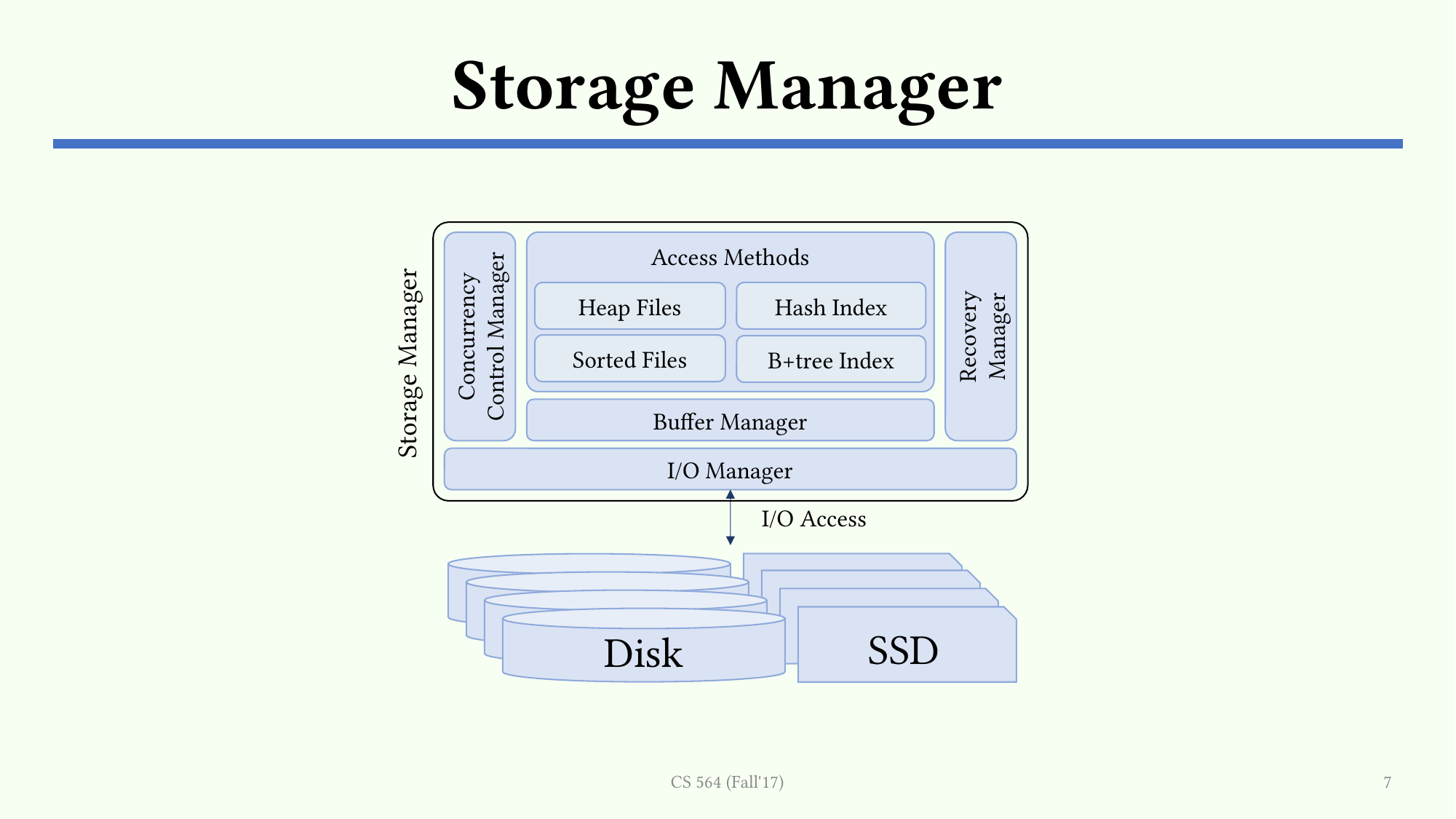

# Storage Manager

Access Methods
Hash Index
Heap Files
Recovery Manager
Concurrency Control Manager
Sorted Files
B+tree Index
Storage Manager
Buffer Manager
I/O Manager
I/O Access

SSD
Disk
CS 564 (Fall'17)
7